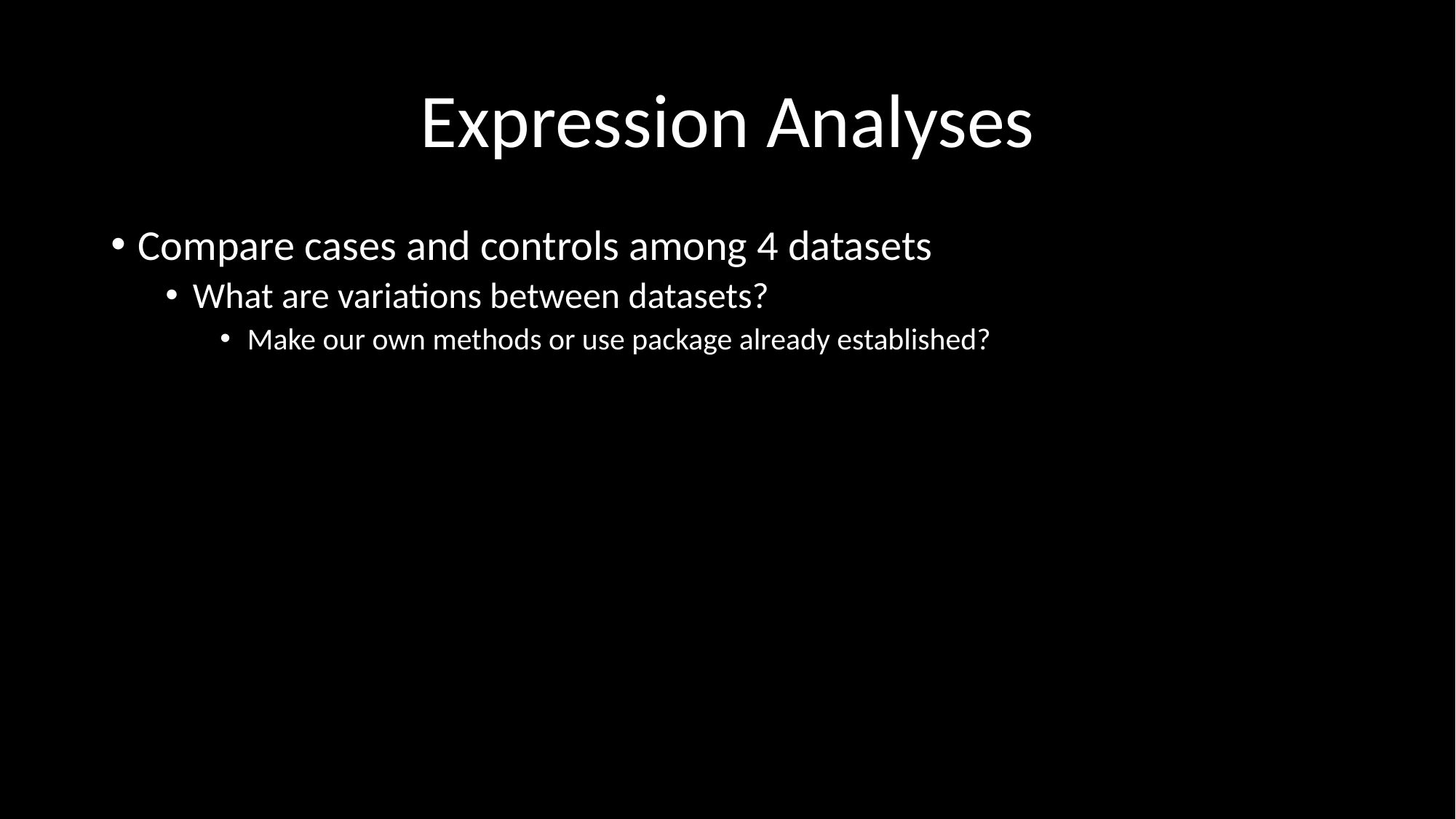

# Expression Analyses
Compare cases and controls among 4 datasets
What are variations between datasets?
Make our own methods or use package already established?